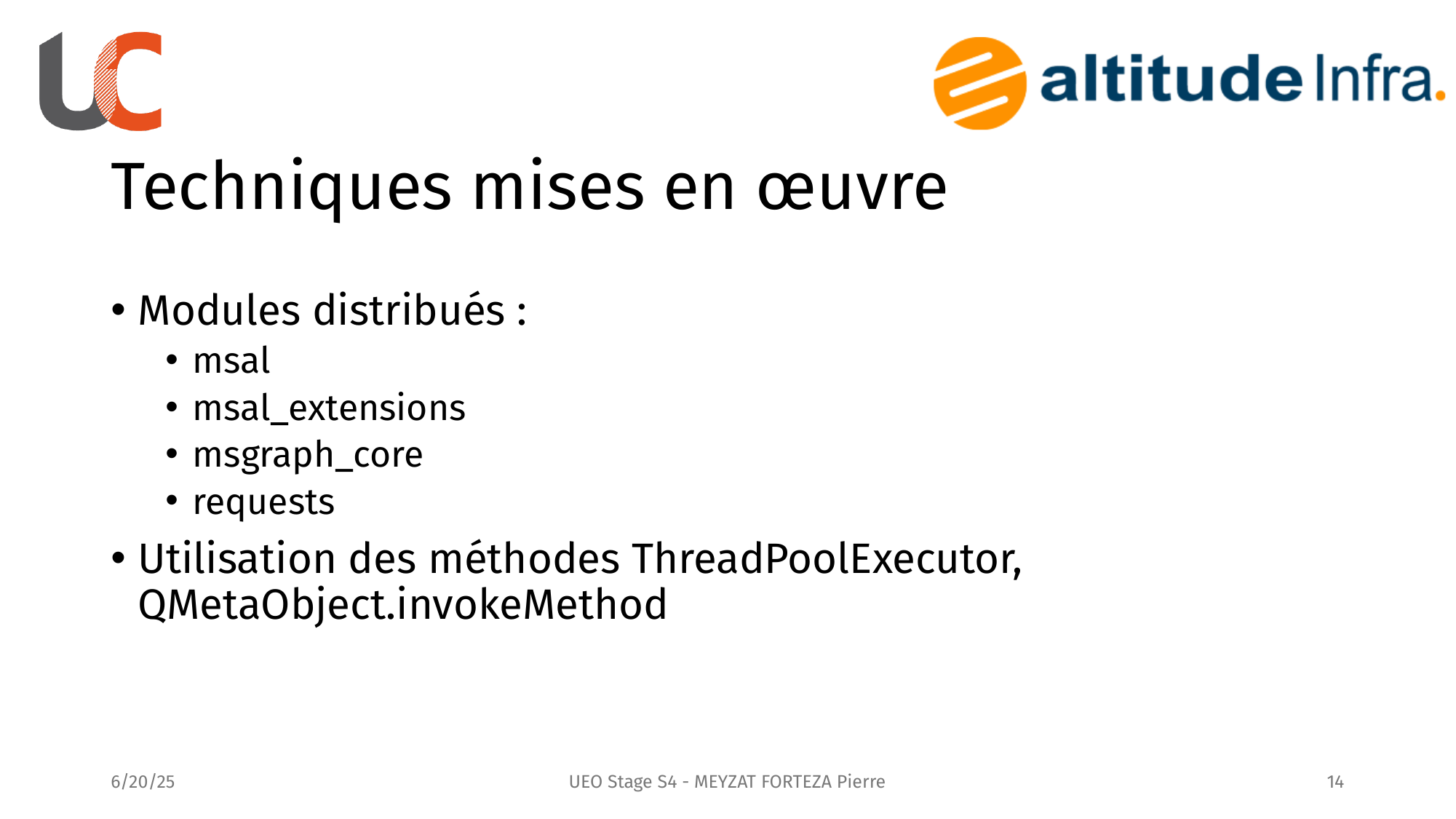

# Techniques mises en œuvre
Modules distribués :
msal
msal_extensions
msgraph_core
requests
Utilisation des méthodes ThreadPoolExecutor, QMetaObject.invokeMethod

6/20/25
UEO Stage S4 - MEYZAT FORTEZA Pierre
14